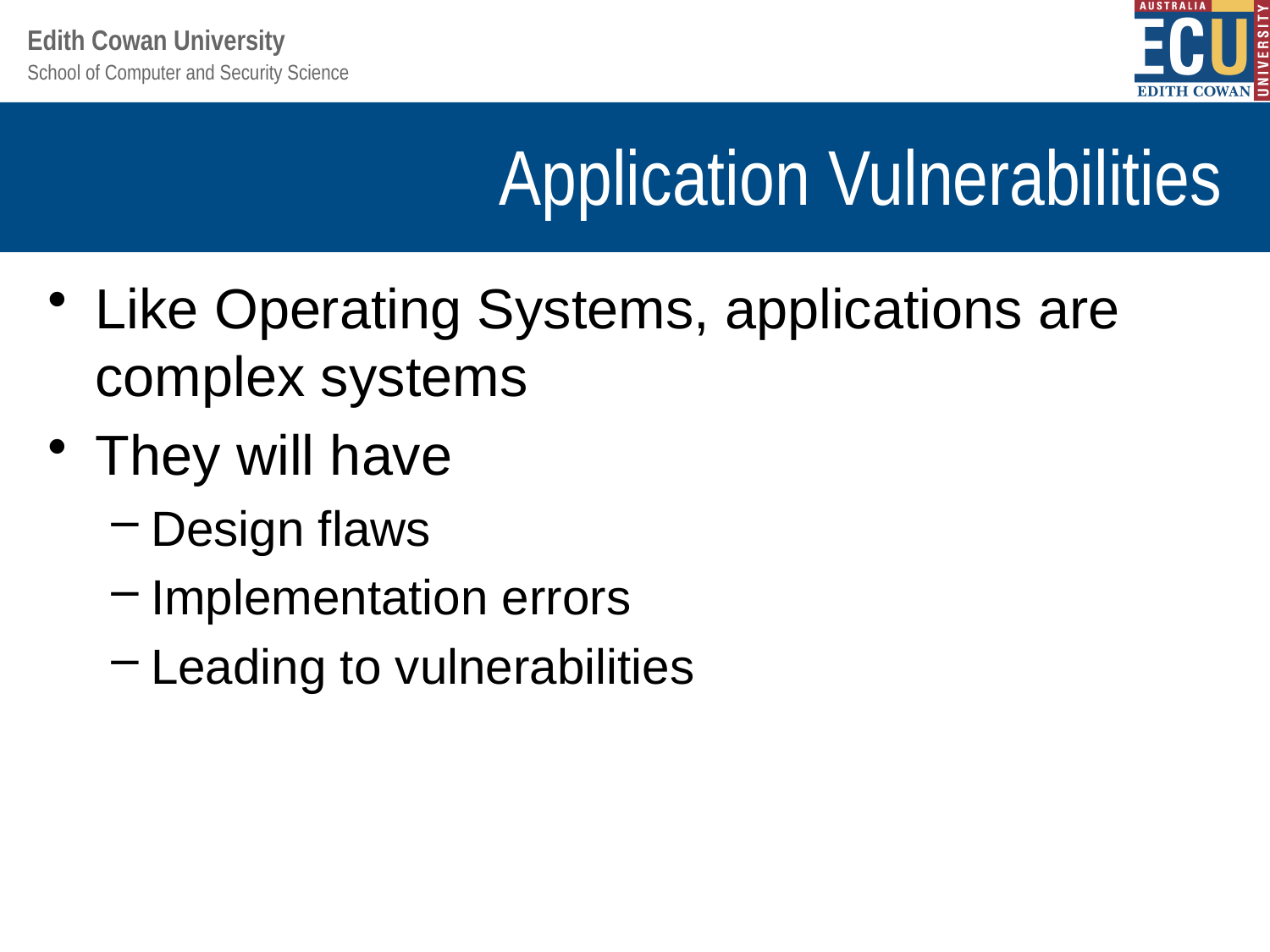

# Application Vulnerabilities
Like Operating Systems, applications are complex systems
They will have
Design flaws
Implementation errors
Leading to vulnerabilities